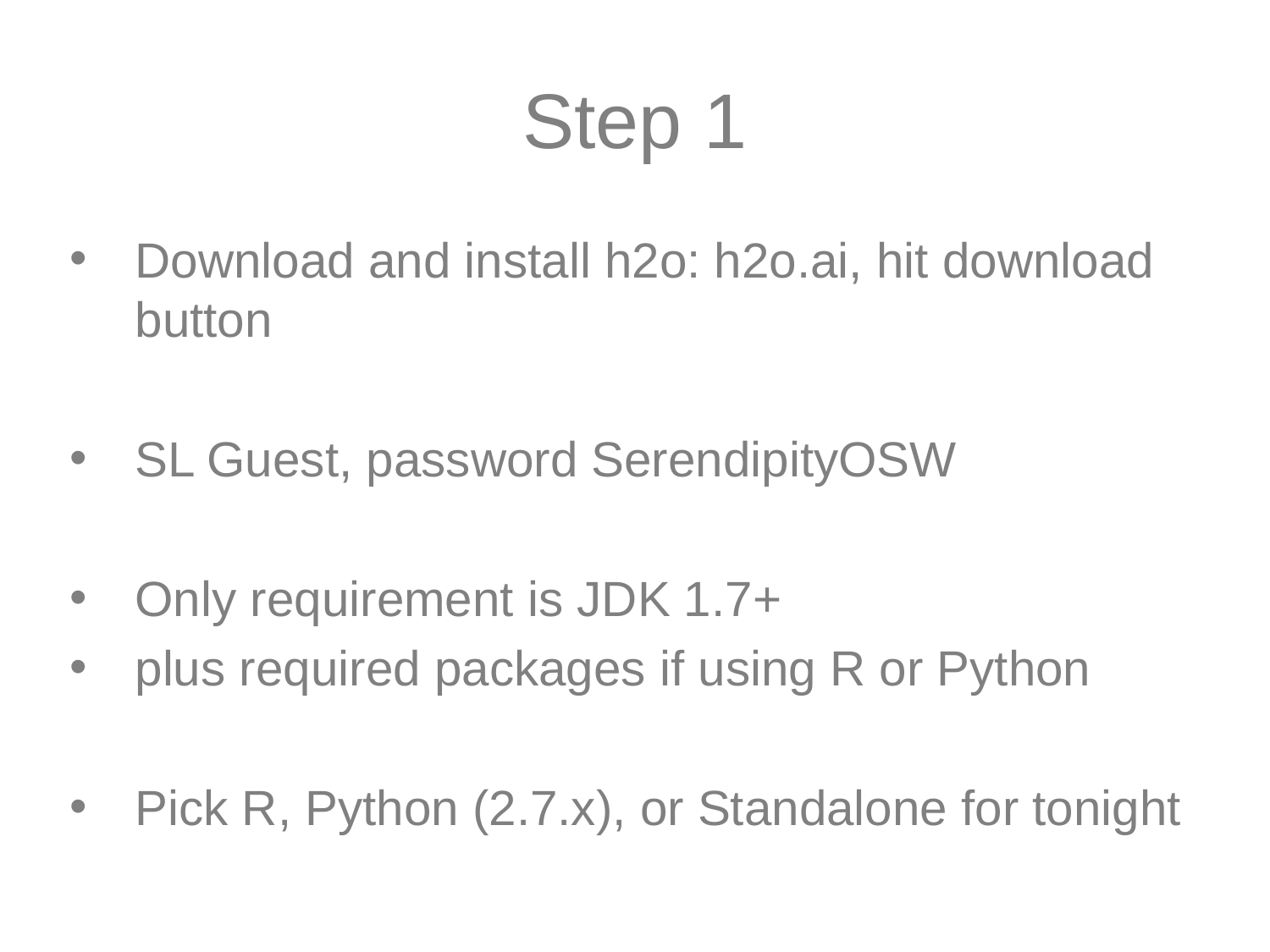

# Step 1
Download and install h2o: h2o.ai, hit download button

SL Guest, password SerendipityOSW

Only requirement is JDK 1.7+
plus required packages if using R or Python

Pick R, Python (2.7.x), or Standalone for tonight
13